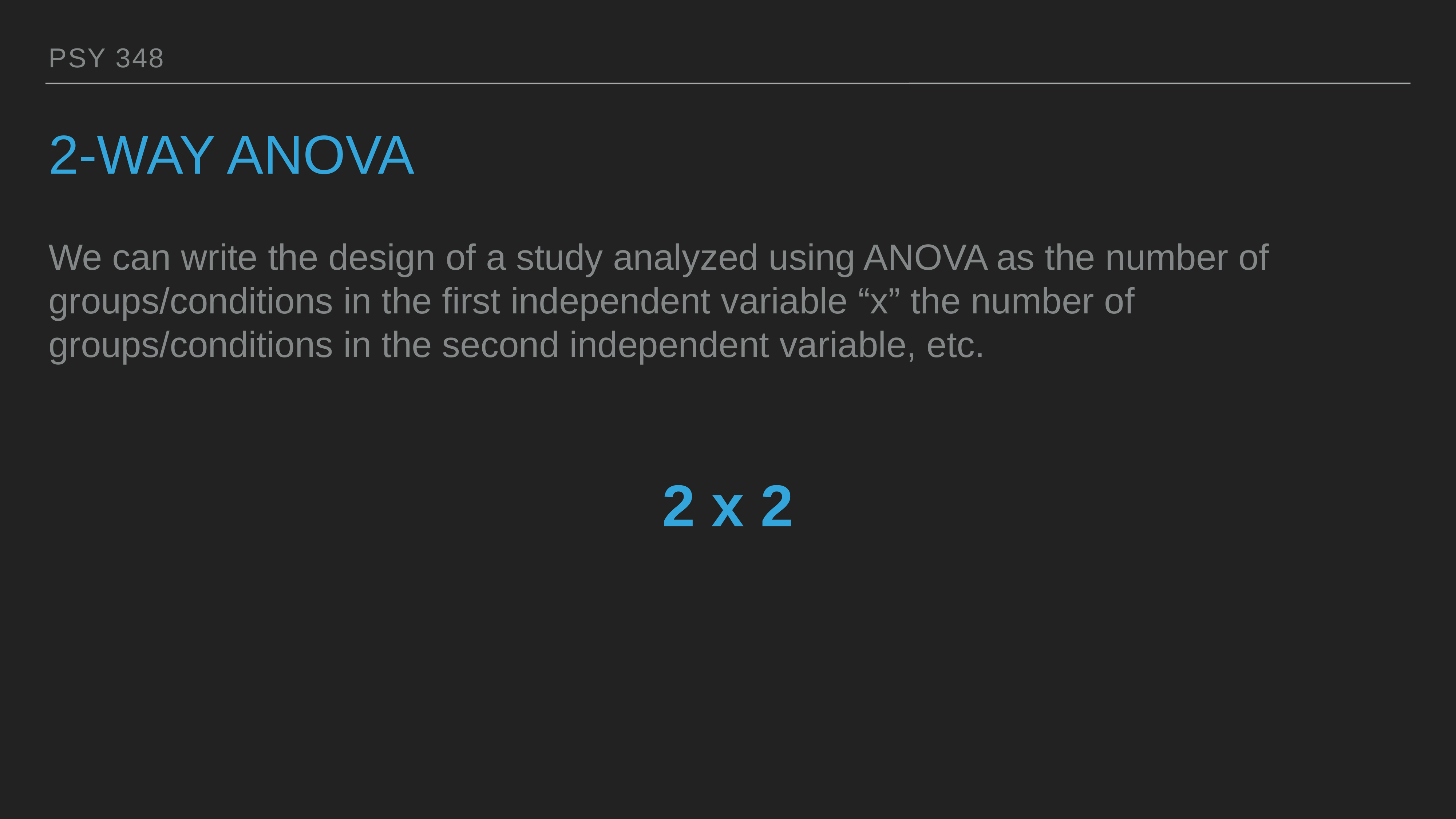

PSY 348
# 2-way AnOVA
We can write the design of a study analyzed using ANOVA as the number of groups/conditions in the first independent variable “x” the number of groups/conditions in the second independent variable, etc.

2 x 2